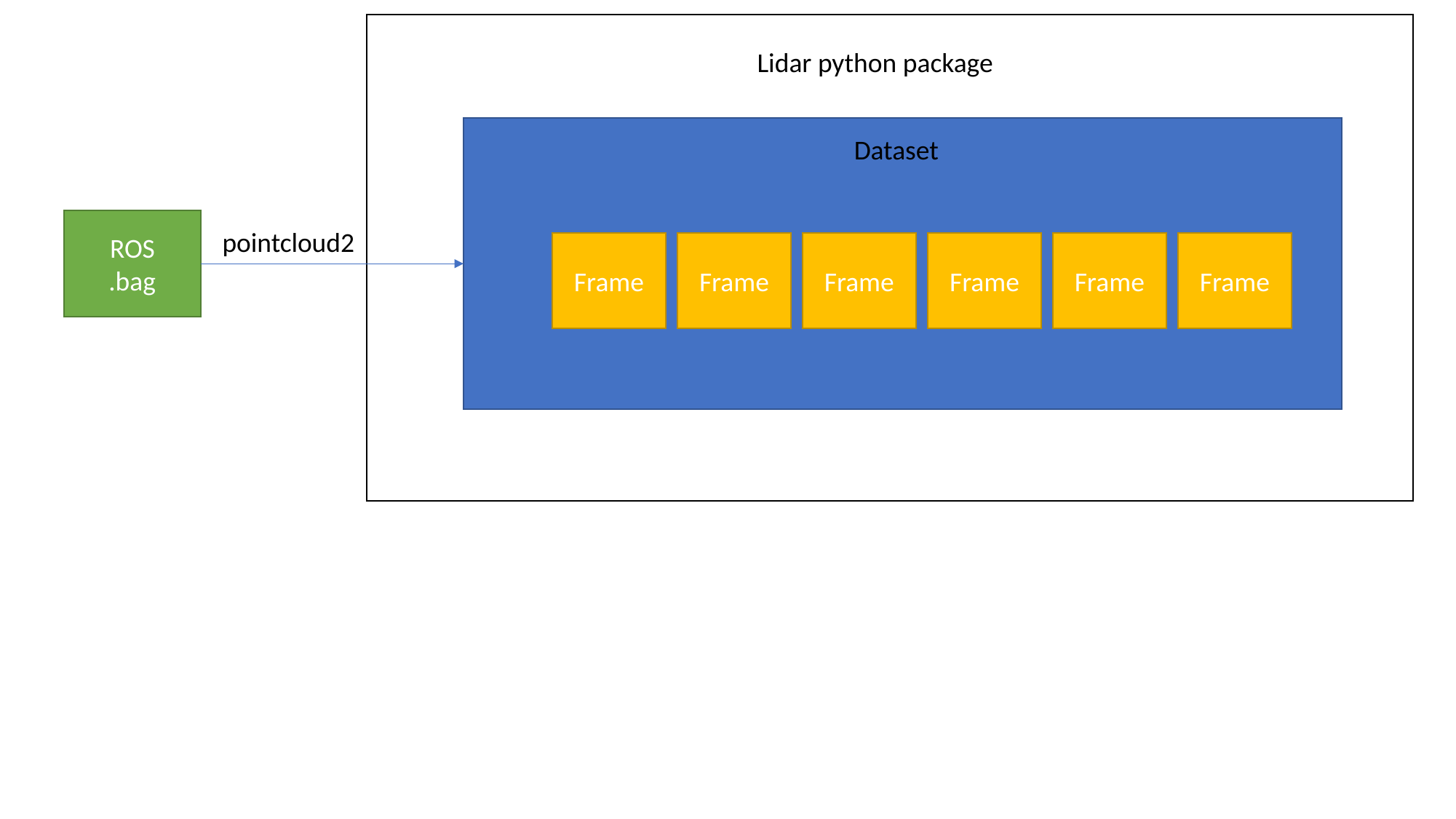

Lidar python package

Dataset
ROS
.bag
pointcloud2
Frame
Frame
Frame
Frame
Frame
Frame